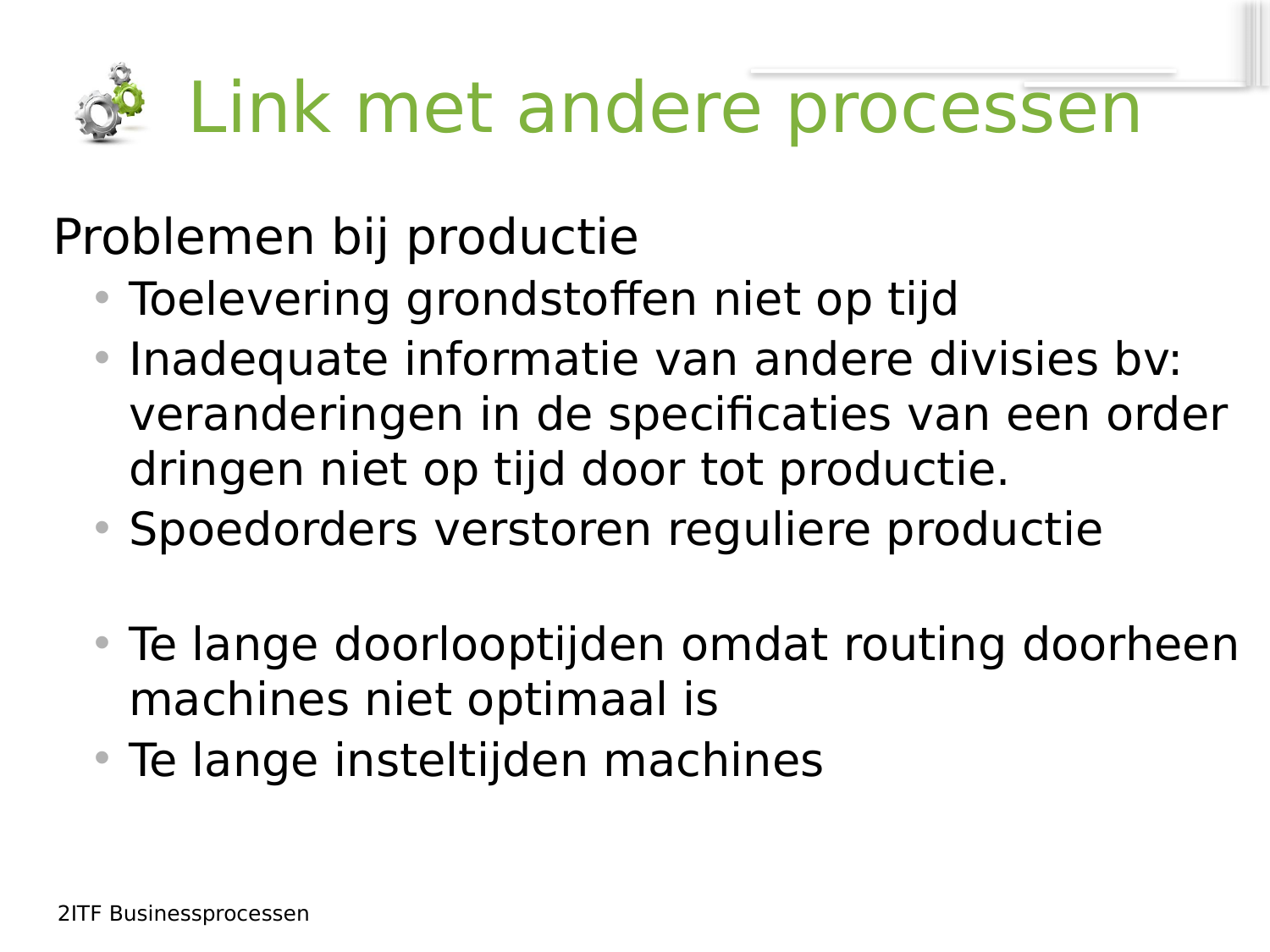

# Link met andere processen

Problemen bij productie
Toelevering grondstoffen niet op tijd
Inadequate informatie van andere divisies bv: veranderingen in de specificaties van een order dringen niet op tijd door tot productie.
Spoedorders verstoren reguliere productie
Te lange doorlooptijden omdat routing doorheen machines niet optimaal is
Te lange insteltijden machines